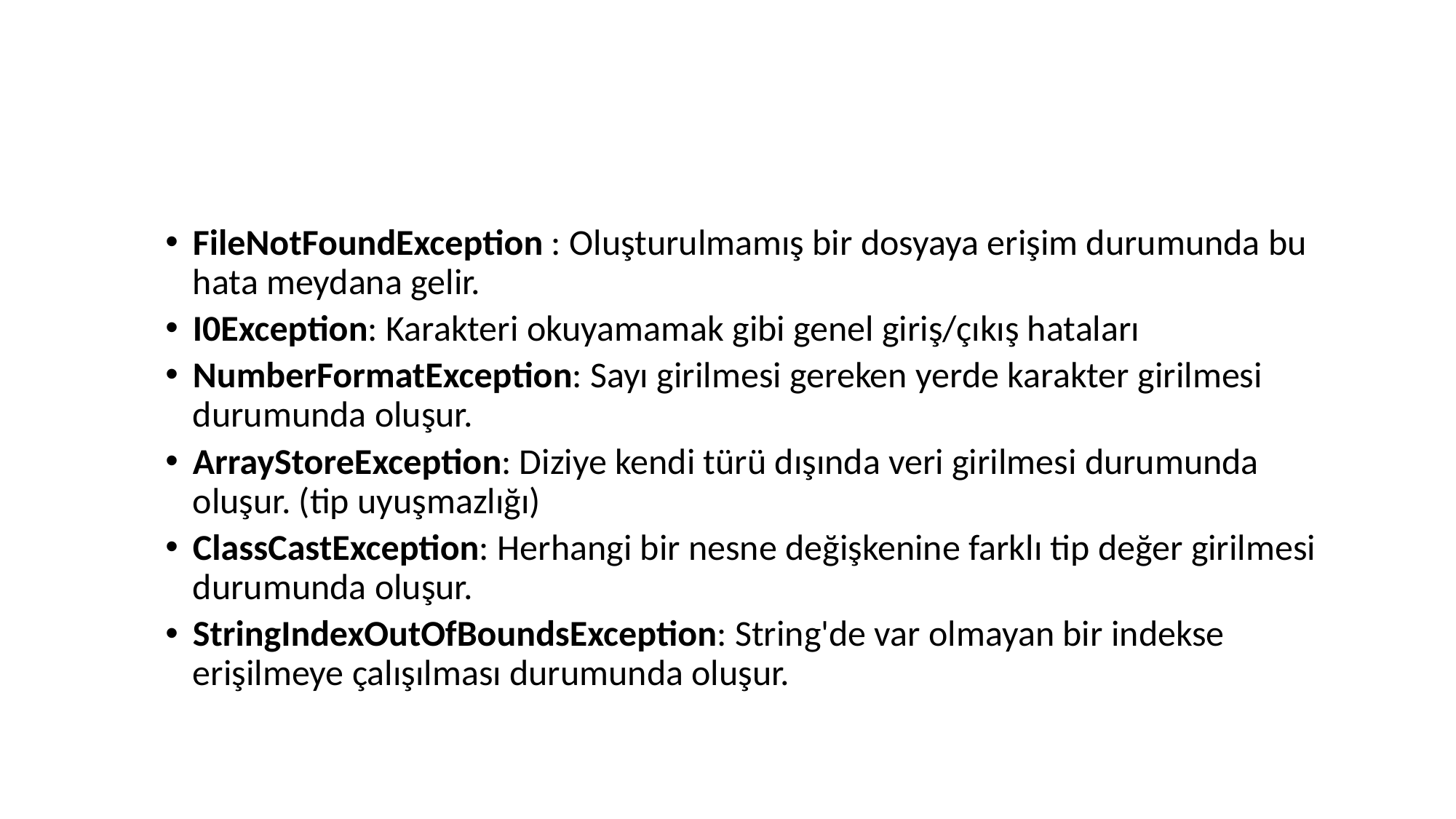

#
FileNotFoundException : Oluşturulmamış bir dosyaya erişim durumunda bu hata meydana gelir.
I0Exception: Karakteri okuyamamak gibi genel giriş/çıkış hataları
NumberFormatException: Sayı girilmesi gereken yerde karakter girilmesi durumunda oluşur.
ArrayStoreException: Diziye kendi türü dışında veri girilmesi durumunda oluşur. (tip uyuşmazlığı)
ClassCastException: Herhangi bir nesne değişkenine farklı tip değer girilmesi durumunda oluşur.
StringIndexOutOfBoundsException: String'de var olmayan bir indekse erişilmeye çalışılması durumunda oluşur.